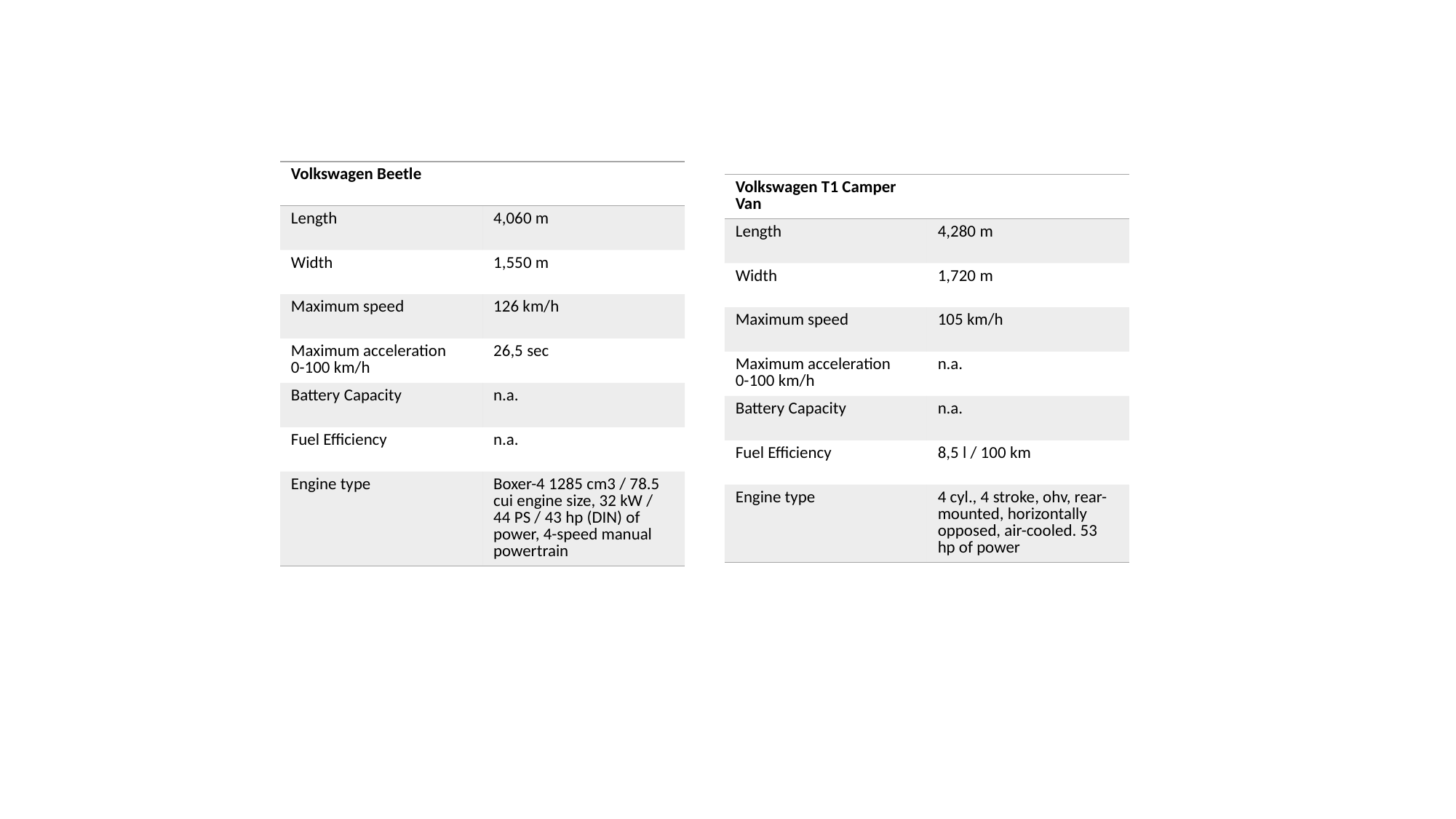

| Volkswagen Beetle |  |
| --- | --- |
| Length | 4,060 m |
| Width | 1,550 m |
| Maximum speed | 126 km/h |
| Maximum acceleration 0-100 km/h | 26,5 sec |
| Battery Capacity | n.a. |
| Fuel Efficiency | n.a. |
| Engine type | Boxer-4 1285 cm3 / 78.5 cui engine size, 32 kW / 44 PS / 43 hp (DIN) of power, 4-speed manual powertrain |
| Volkswagen T1 Camper Van |  |
| --- | --- |
| Length | 4,280 m |
| Width | 1,720 m |
| Maximum speed | 105 km/h |
| Maximum acceleration 0-100 km/h | n.a. |
| Battery Capacity | n.a. |
| Fuel Efficiency | 8,5 l / 100 km |
| Engine type | 4 cyl., 4 stroke, ohv, rear-mounted, horizontally opposed, air-cooled. 53 hp of power |